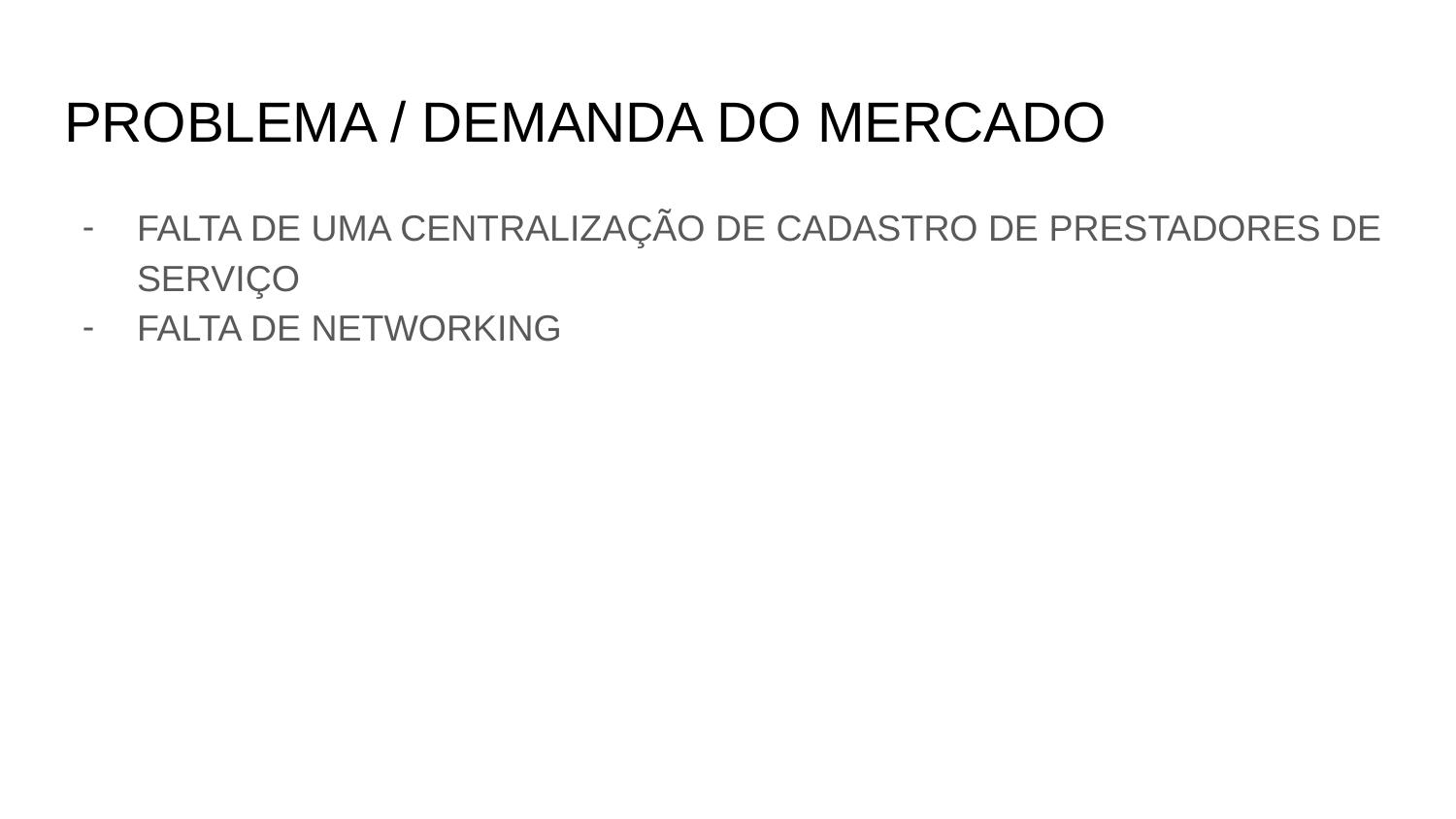

# PROBLEMA / DEMANDA DO MERCADO
FALTA DE UMA CENTRALIZAÇÃO DE CADASTRO DE PRESTADORES DE SERVIÇO
FALTA DE NETWORKING